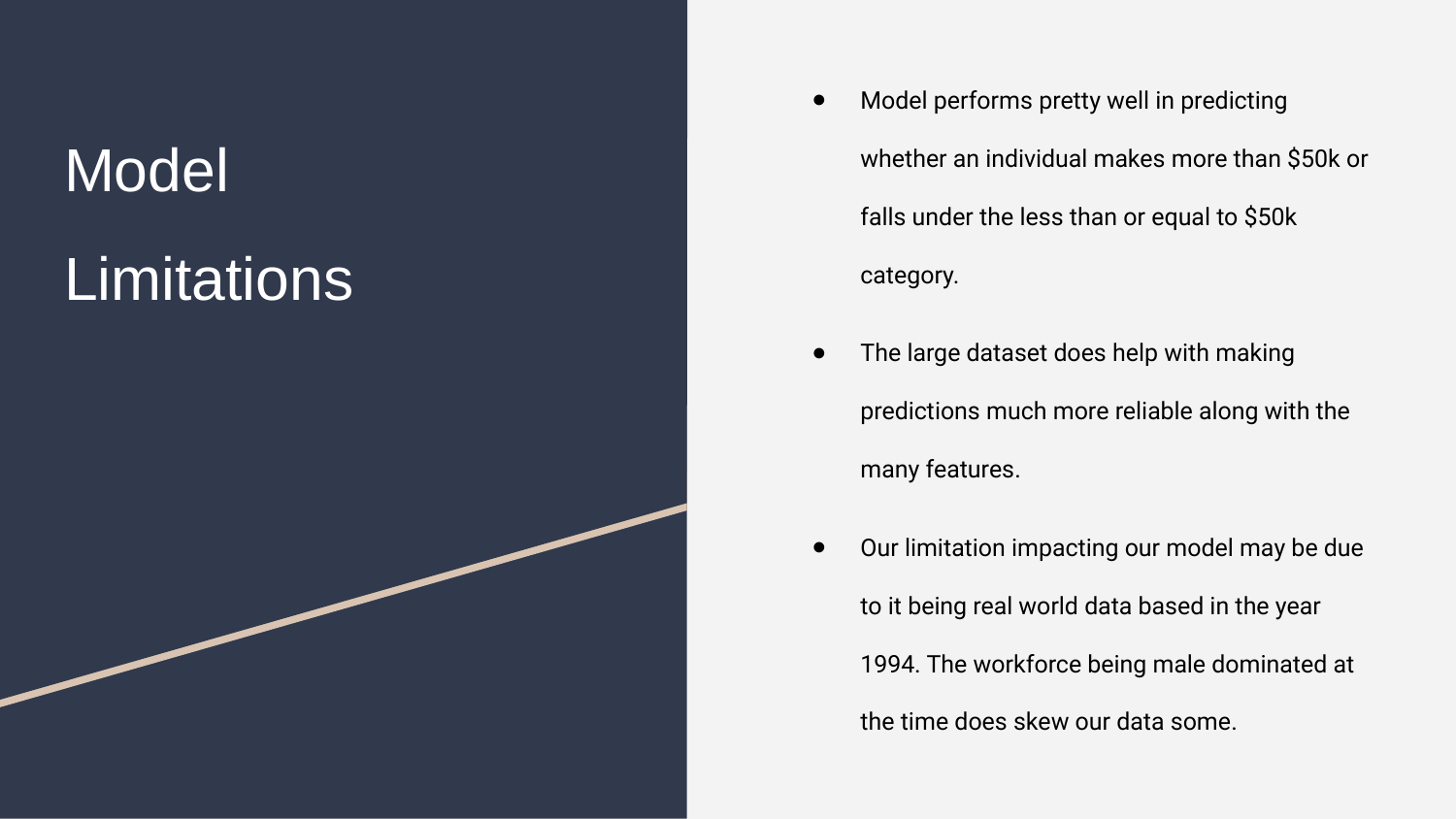

Model performs pretty well in predicting whether an individual makes more than $50k or falls under the less than or equal to $50k category.
The large dataset does help with making predictions much more reliable along with the many features.
Our limitation impacting our model may be due to it being real world data based in the year 1994. The workforce being male dominated at the time does skew our data some.
# Model
Limitations